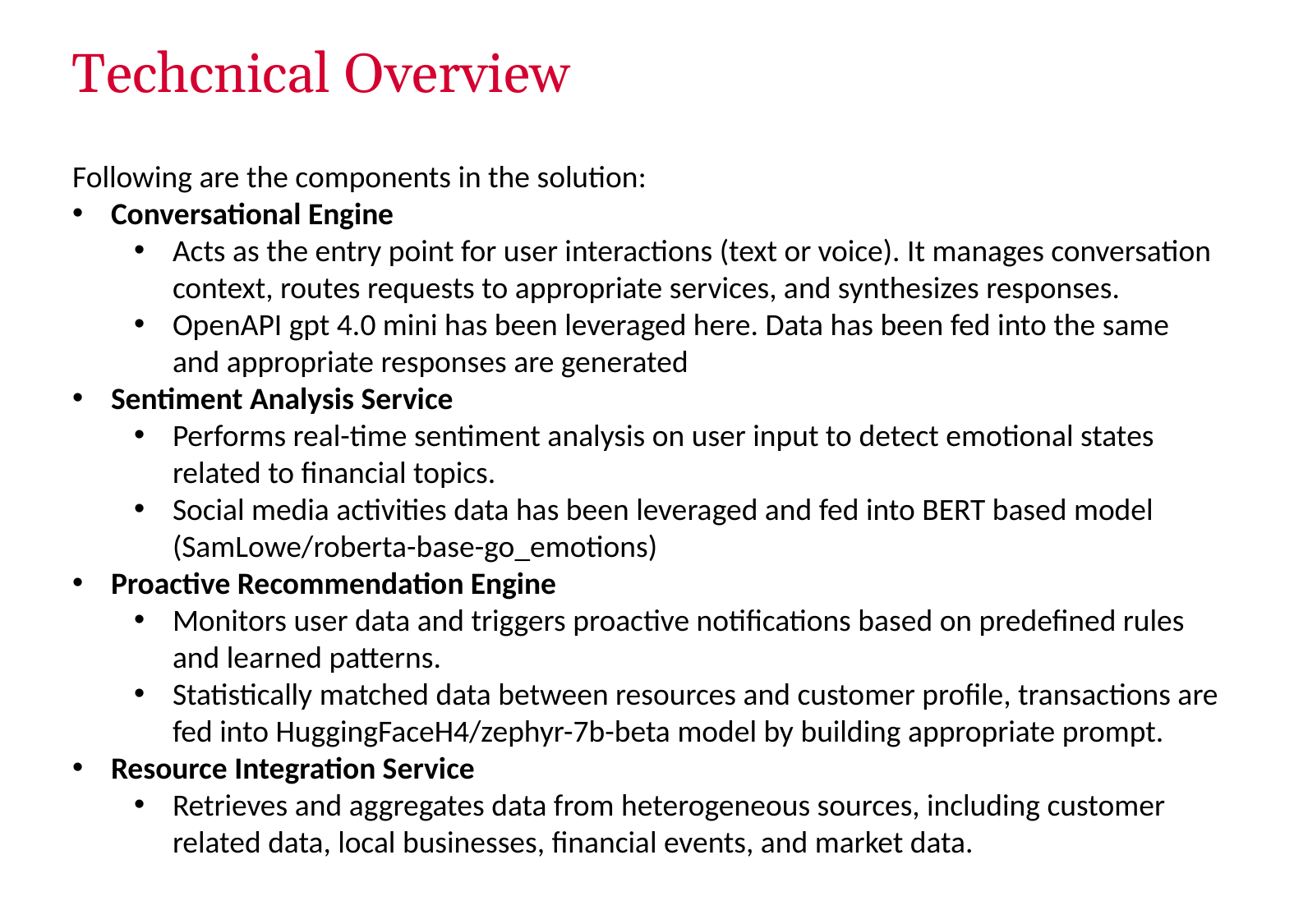

# Techcnical Overview
Following are the components in the solution:
Conversational Engine
Acts as the entry point for user interactions (text or voice). It manages conversation context, routes requests to appropriate services, and synthesizes responses.
OpenAPI gpt 4.0 mini has been leveraged here. Data has been fed into the same and appropriate responses are generated
Sentiment Analysis Service
Performs real-time sentiment analysis on user input to detect emotional states related to financial topics.
Social media activities data has been leveraged and fed into BERT based model (SamLowe/roberta-base-go_emotions)
Proactive Recommendation Engine
Monitors user data and triggers proactive notifications based on predefined rules and learned patterns.
Statistically matched data between resources and customer profile, transactions are fed into HuggingFaceH4/zephyr-7b-beta model by building appropriate prompt.
Resource Integration Service
Retrieves and aggregates data from heterogeneous sources, including customer related data, local businesses, financial events, and market data.